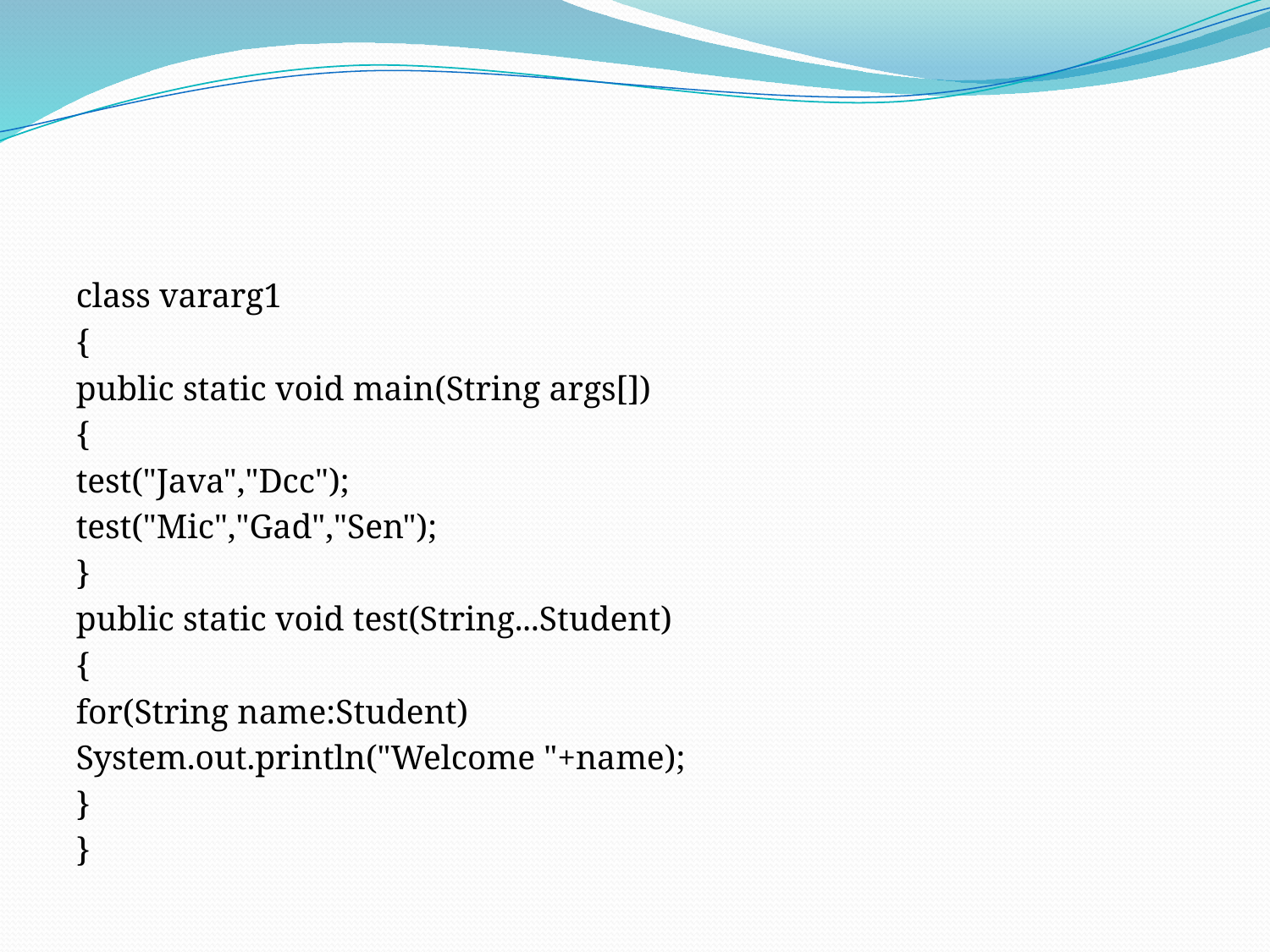

#
class vararg1
{
public static void main(String args[])
{
test("Java","Dcc");
test("Mic","Gad","Sen");
}
public static void test(String...Student)
{
for(String name:Student)
System.out.println("Welcome "+name);
}
}